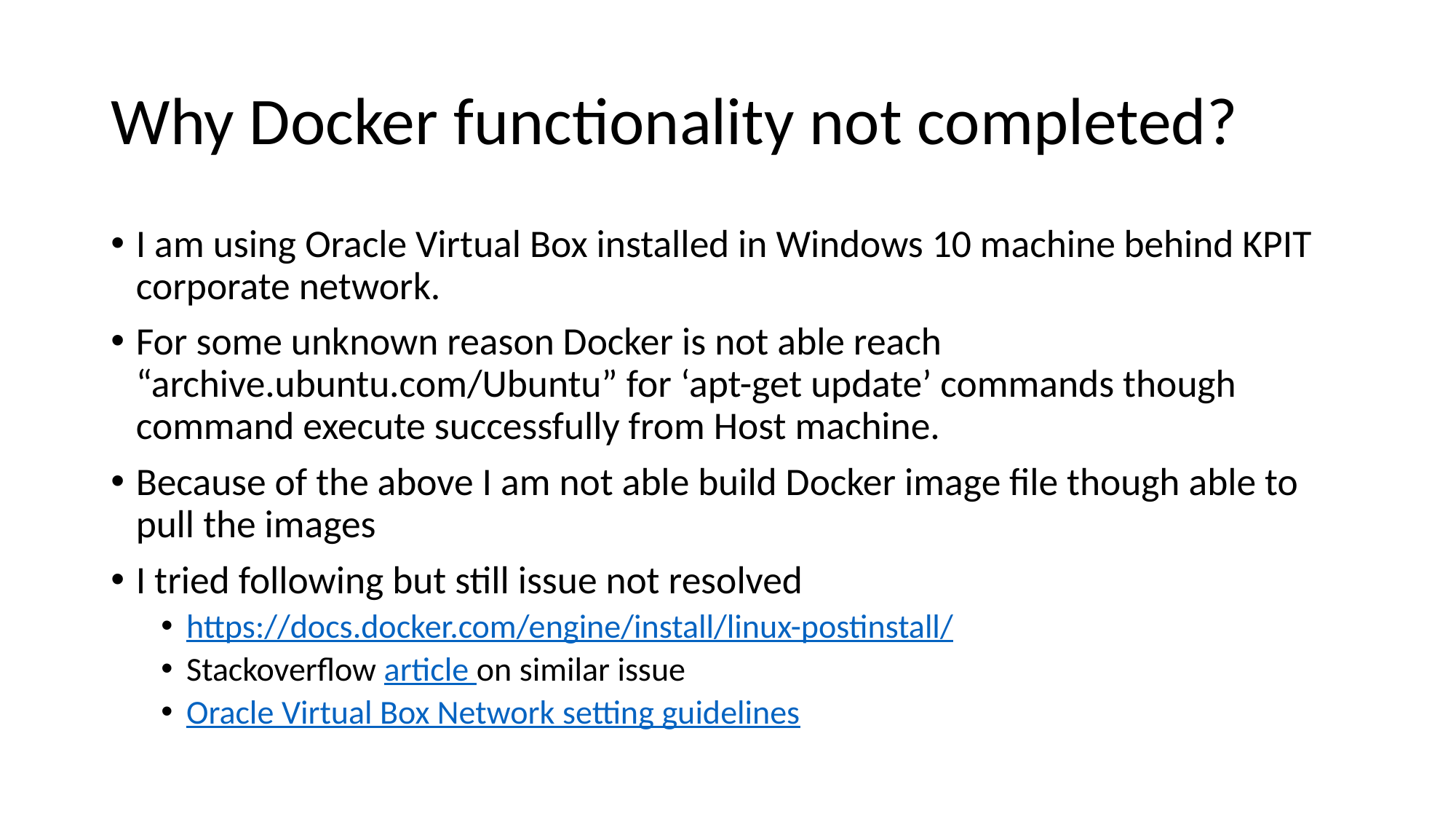

# Why Docker functionality not completed?
I am using Oracle Virtual Box installed in Windows 10 machine behind KPIT corporate network.
For some unknown reason Docker is not able reach “archive.ubuntu.com/Ubuntu” for ‘apt-get update’ commands though command execute successfully from Host machine.
Because of the above I am not able build Docker image file though able to pull the images
I tried following but still issue not resolved
https://docs.docker.com/engine/install/linux-postinstall/
Stackoverflow article on similar issue
Oracle Virtual Box Network setting guidelines